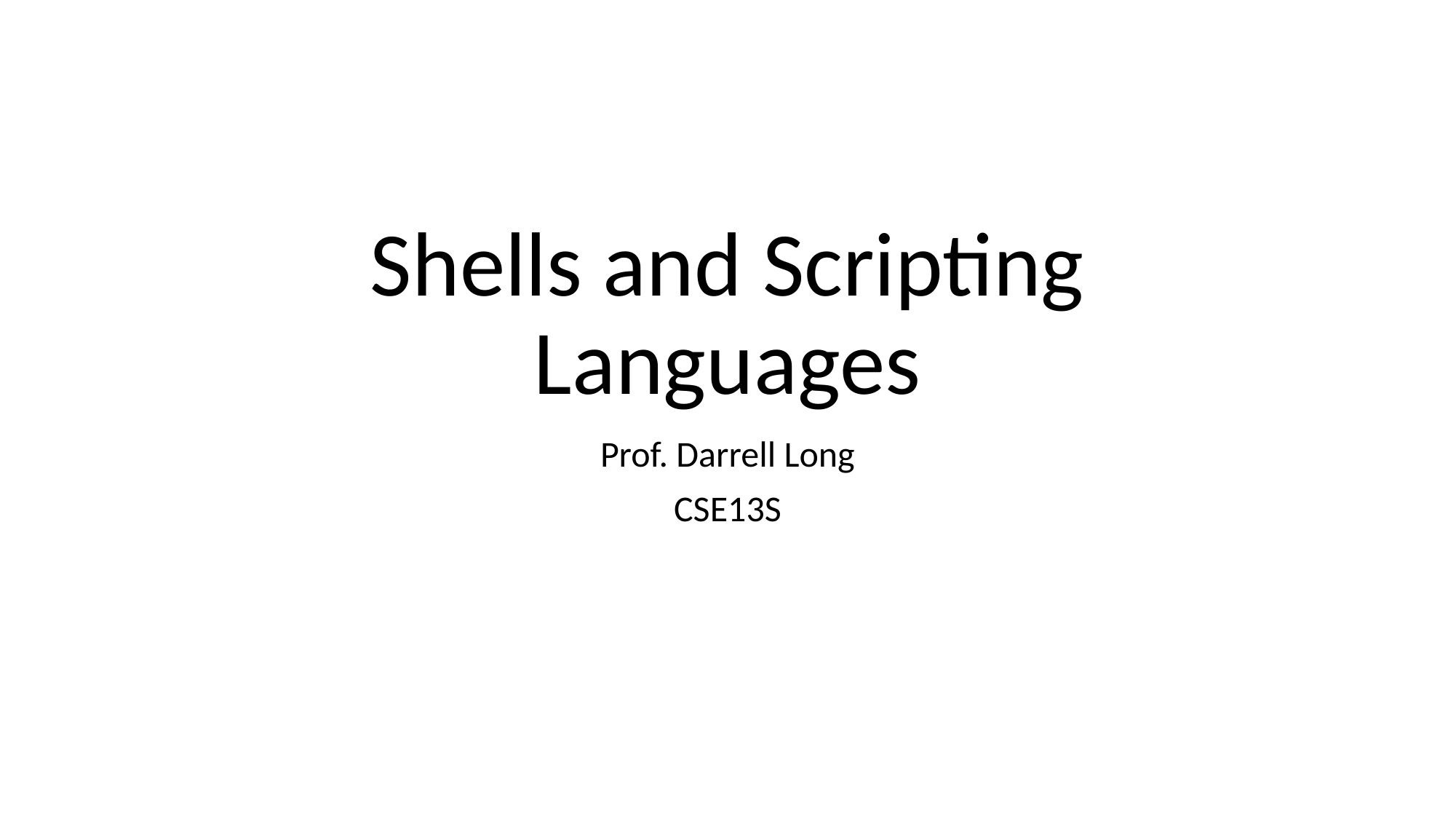

Shells and Scripting Languages
Prof. Darrell Long
CSE13S